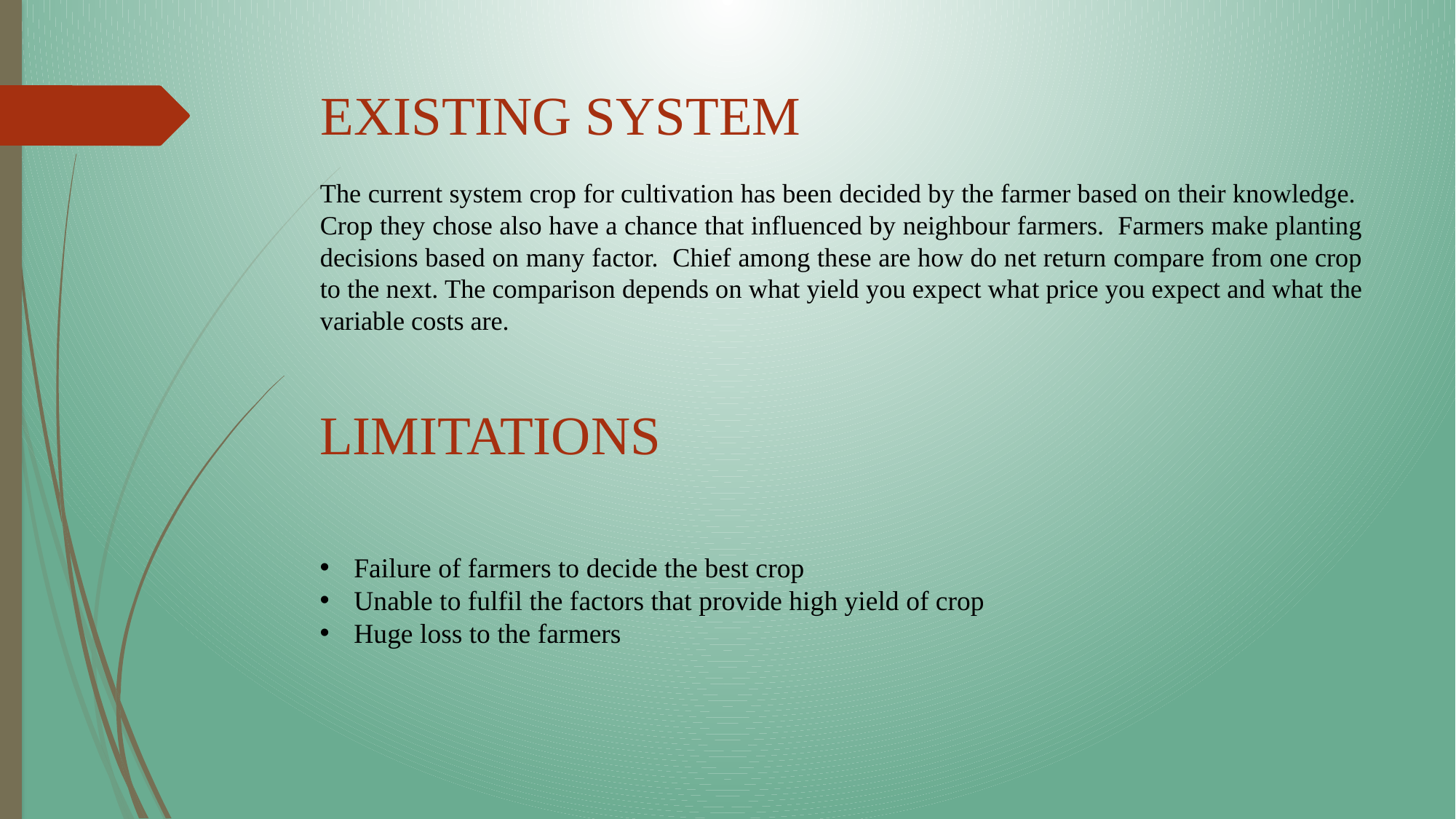

# EXISTING SYSTEM
The current system crop for cultivation has been decided by the farmer based on their knowledge.  Crop they chose also have a chance that influenced by neighbour farmers.  Farmers make planting decisions based on many factor.  Chief among these are how do net return compare from one crop to the next. The comparison depends on what yield you expect what price you expect and what the variable costs are.
LIMITATIONS
Failure of farmers to decide the best crop
Unable to fulfil the factors that provide high yield of crop
Huge loss to the farmers